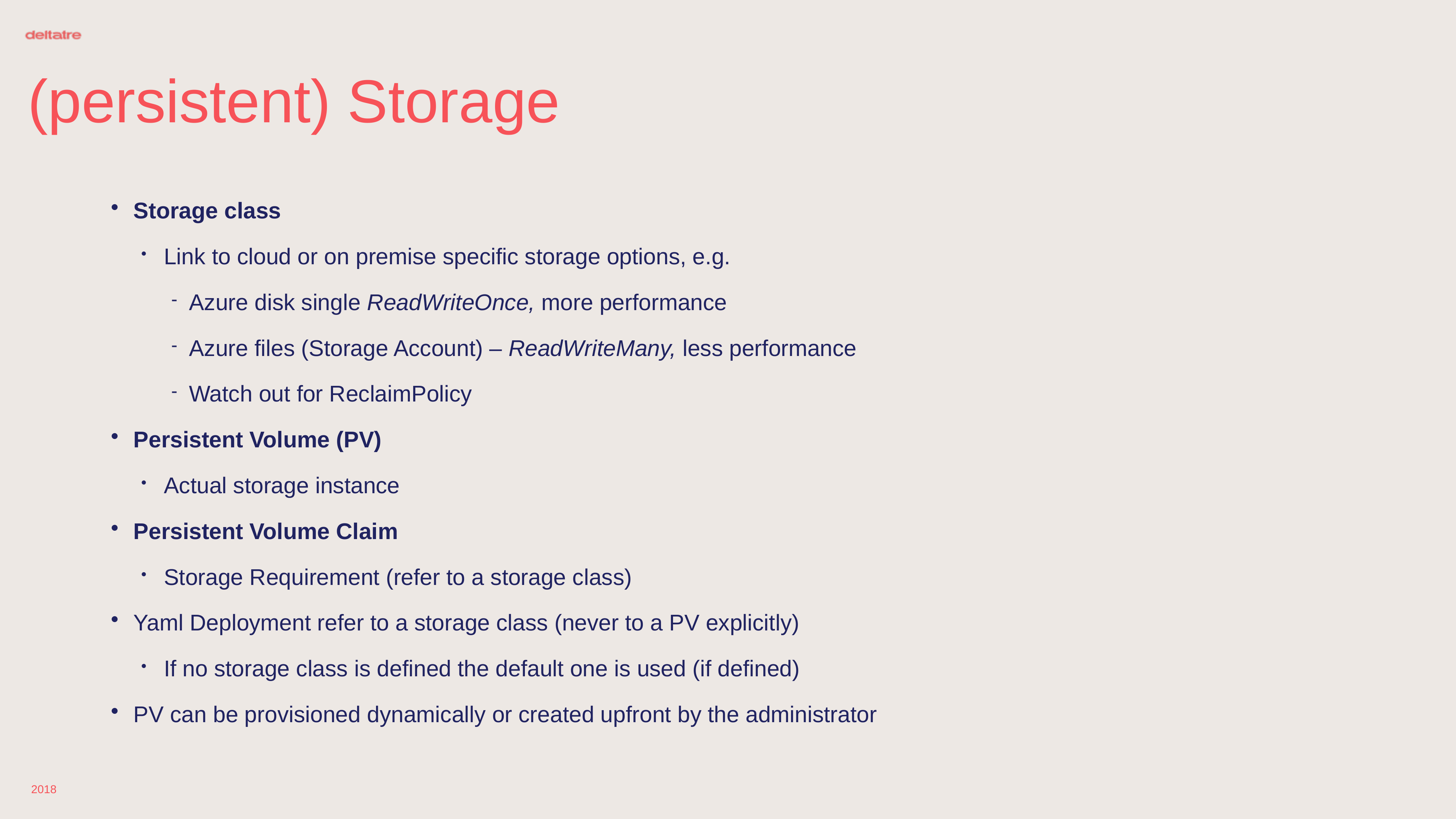

# (persistent) Storage

Storage class
Link to cloud or on premise specific storage options, e.g.
Azure disk single ReadWriteOnce, more performance
Azure files (Storage Account) – ReadWriteMany, less performance
Watch out for ReclaimPolicy
Persistent Volume (PV)
Actual storage instance
Persistent Volume Claim
Storage Requirement (refer to a storage class)
Yaml Deployment refer to a storage class (never to a PV explicitly)
If no storage class is defined the default one is used (if defined)
PV can be provisioned dynamically or created upfront by the administrator